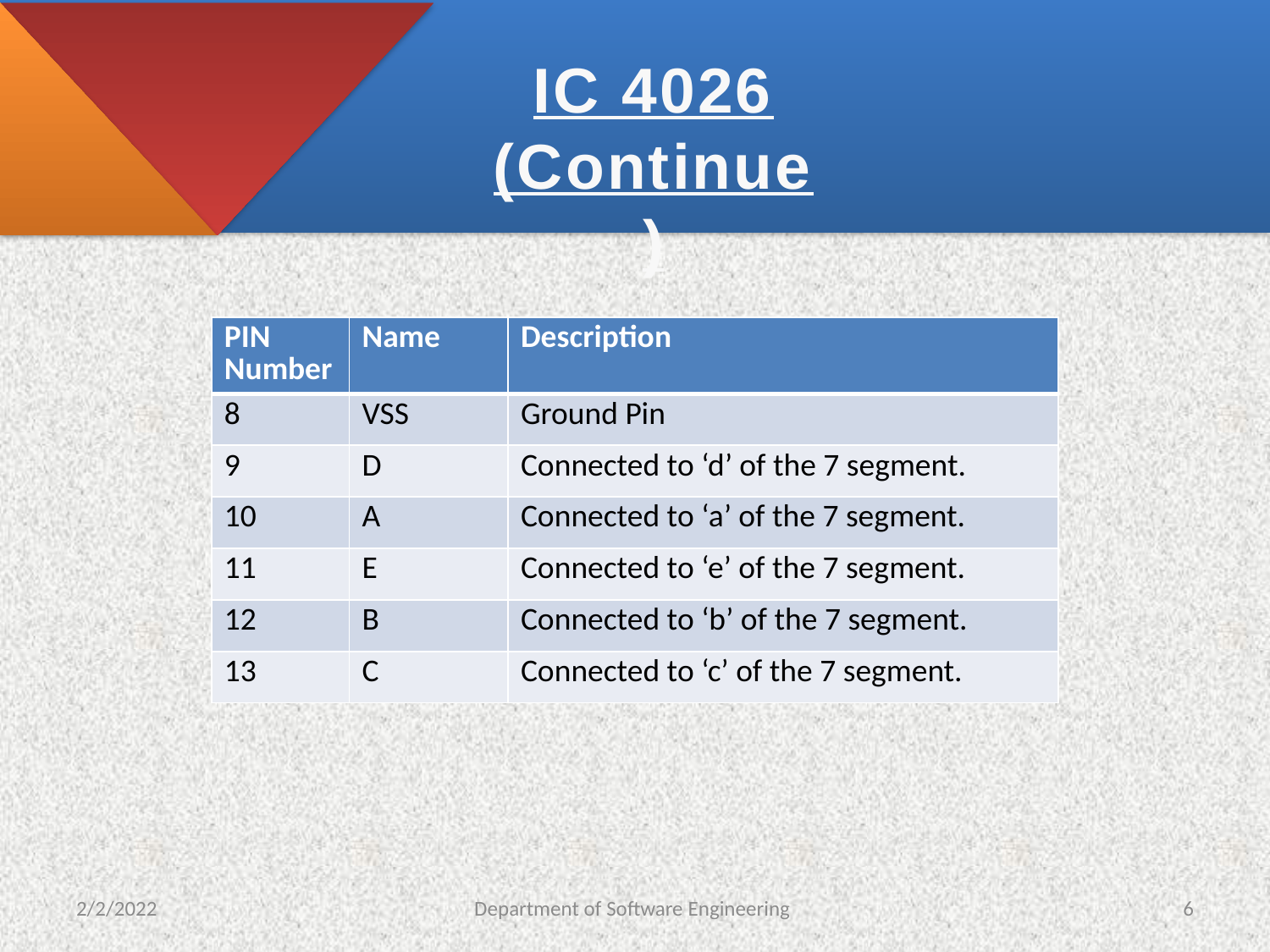

#
IC 4026 (Continue)
| PIN Number | Name | Description |
| --- | --- | --- |
| 8 | VSS | Ground Pin |
| 9 | D | Connected to ‘d’ of the 7 segment. |
| 10 | A | Connected to ‘a’ of the 7 segment. |
| 11 | E | Connected to ‘e’ of the 7 segment. |
| 12 | B | Connected to ‘b’ of the 7 segment. |
| 13 | C | Connected to ‘c’ of the 7 segment. |
2/2/2022
Department of Software Engineering
6